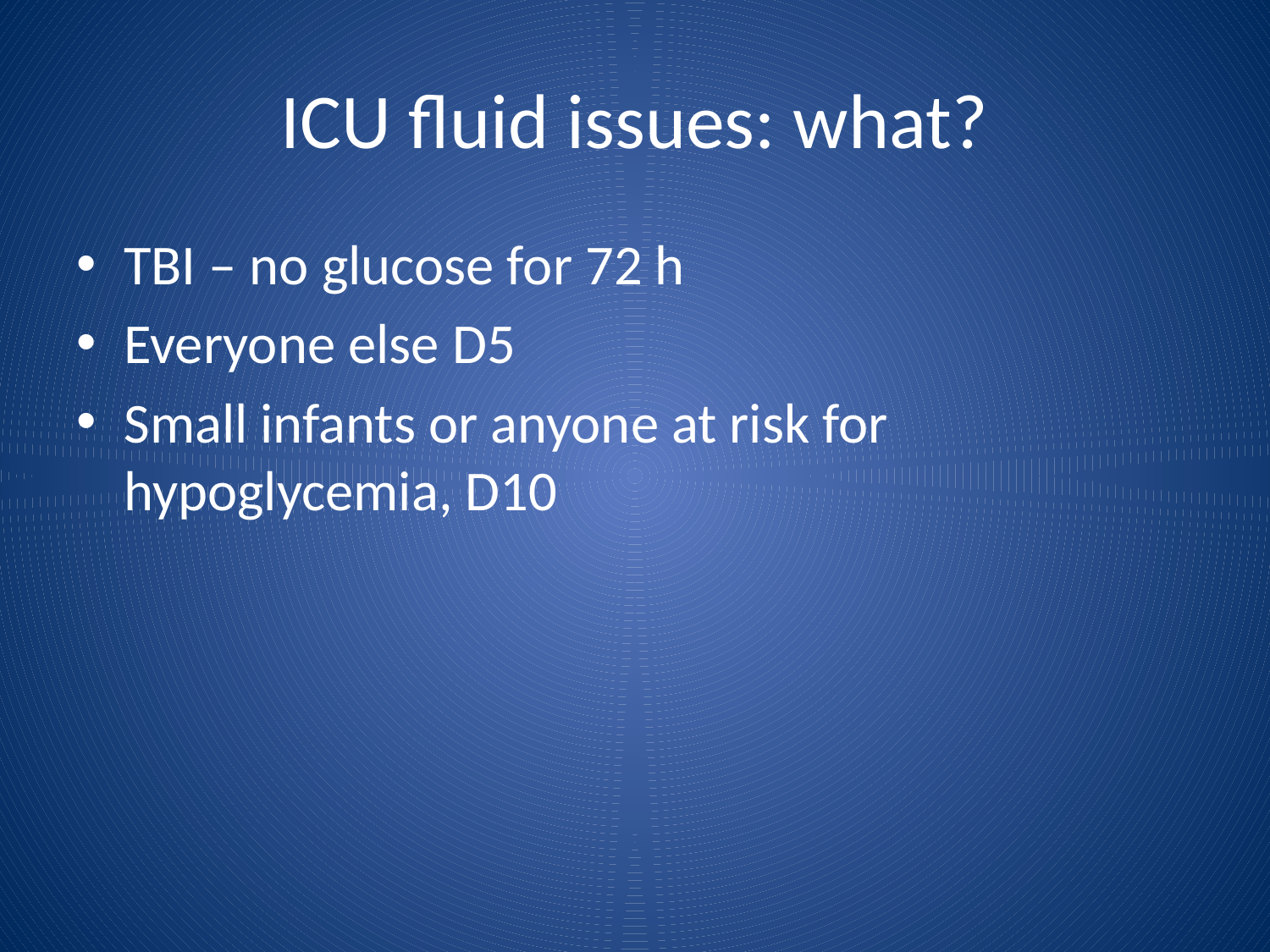

# ICU fluid issues: what?
TBI – no glucose for 72 h
Everyone else D5
Small infants or anyone at risk for hypoglycemia, D10